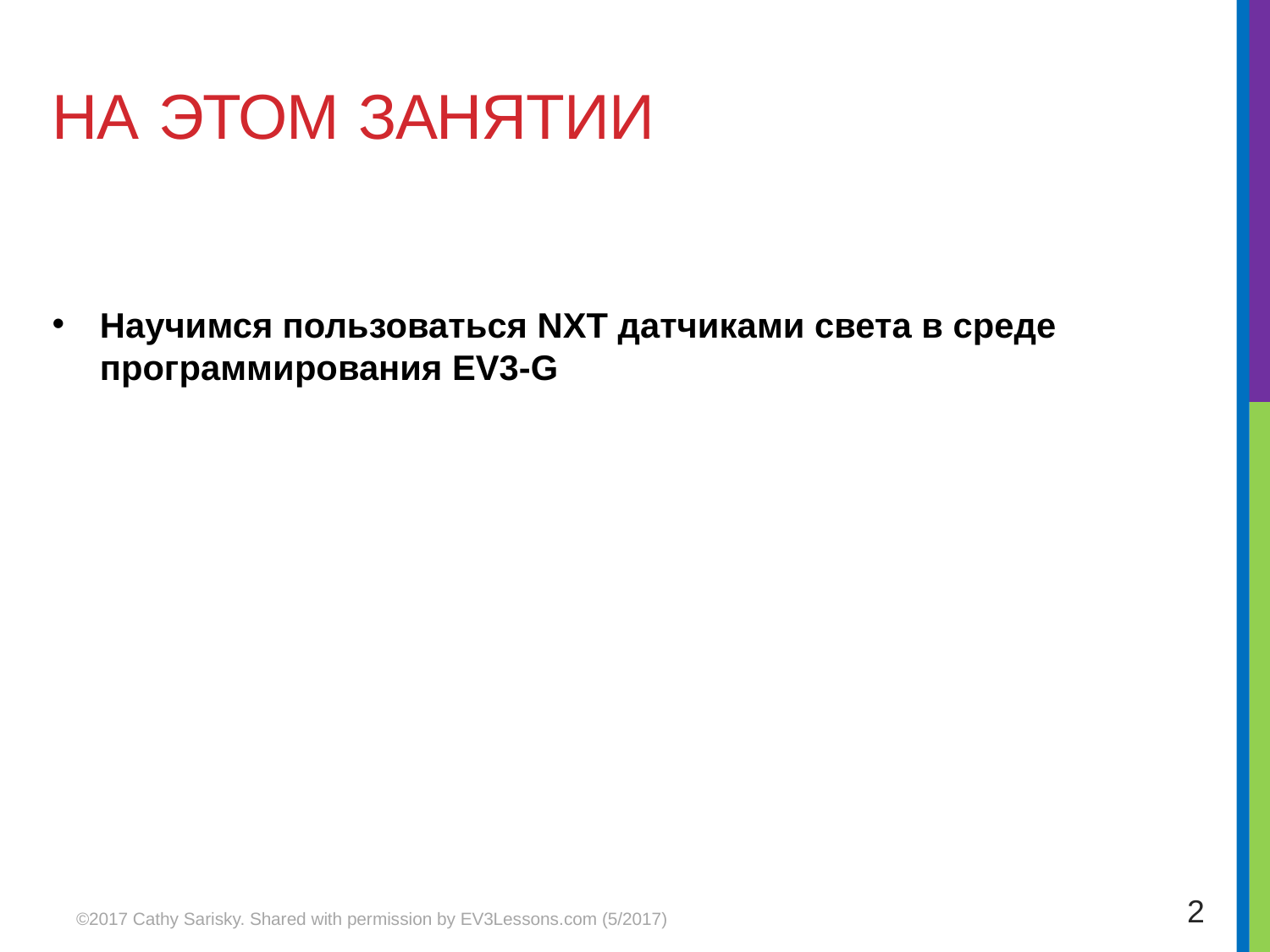

# На этом занятии
Научимся пользоваться NXT датчиками света в среде программирования EV3-G
2
©2017 Cathy Sarisky. Shared with permission by EV3Lessons.com (5/2017)